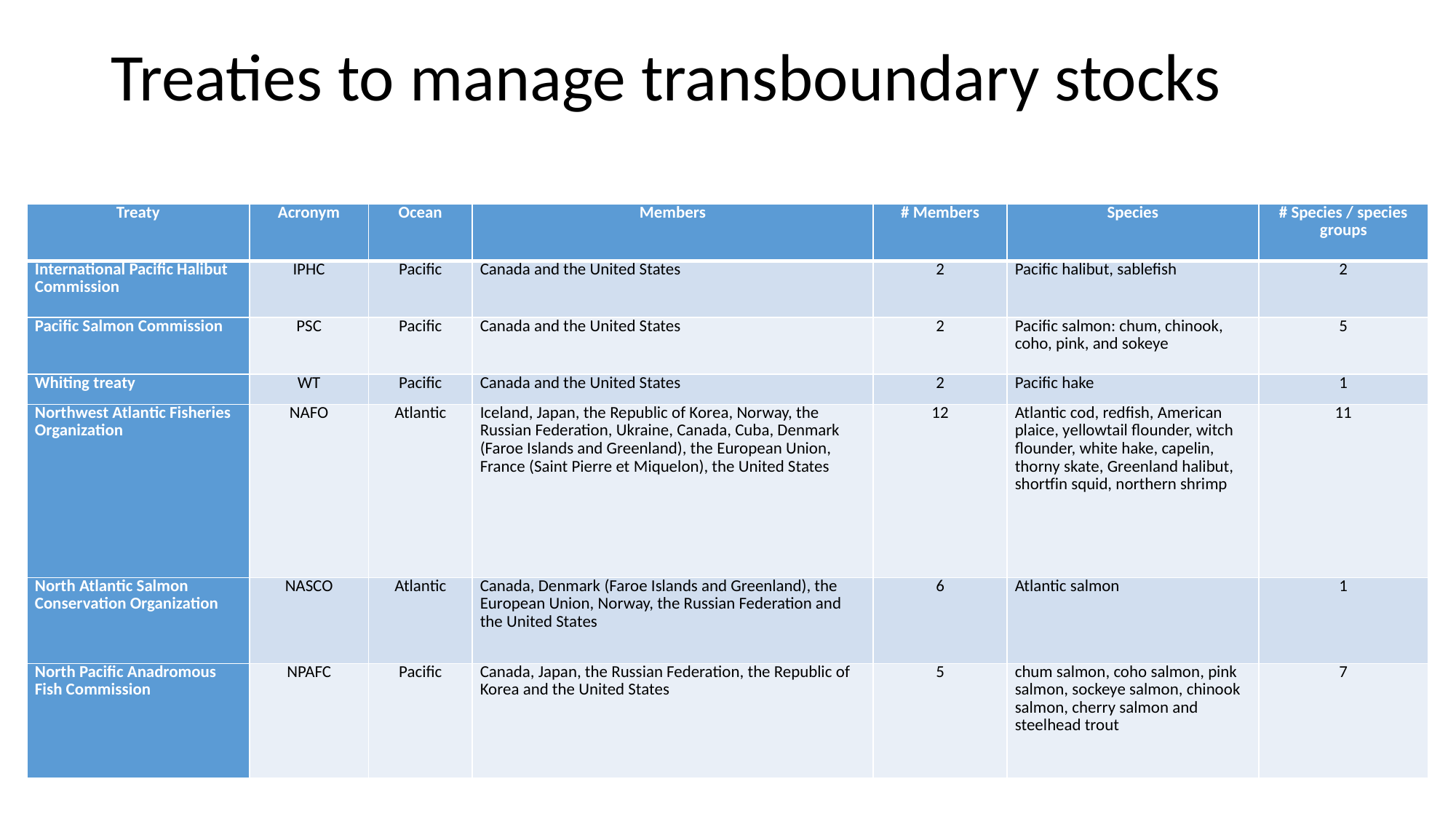

# Treaties to manage transboundary stocks
| Treaty | Acronym | Ocean | Members | # Members | Species | # Species / species groups |
| --- | --- | --- | --- | --- | --- | --- |
| International Pacific Halibut Commission | IPHC | Pacific | Canada and the United States | 2 | Pacific halibut, sablefish | 2 |
| Pacific Salmon Commission | PSC | Pacific | Canada and the United States | 2 | Pacific salmon: chum, chinook, coho, pink, and sokeye | 5 |
| Whiting treaty | WT | Pacific | Canada and the United States | 2 | Pacific hake | 1 |
| Northwest Atlantic Fisheries Organization | NAFO | Atlantic | Iceland, Japan, the Republic of Korea, Norway, the Russian Federation, Ukraine, Canada, Cuba, Denmark (Faroe Islands and Greenland), the European Union, France (Saint Pierre et Miquelon), the United States | 12 | Atlantic cod, redfish, American plaice, yellowtail flounder, witch flounder, white hake, capelin, thorny skate, Greenland halibut, shortfin squid, northern shrimp | 11 |
| North Atlantic Salmon Conservation Organization | NASCO | Atlantic | Canada, Denmark (Faroe Islands and Greenland), the European Union, Norway, the Russian Federation and the United States | 6 | Atlantic salmon | 1 |
| North Pacific Anadromous Fish Commission | NPAFC | Pacific | Canada, Japan, the Russian Federation, the Republic of Korea and the United States | 5 | chum salmon, coho salmon, pink salmon, sockeye salmon, chinook salmon, cherry salmon and steelhead trout | 7 |